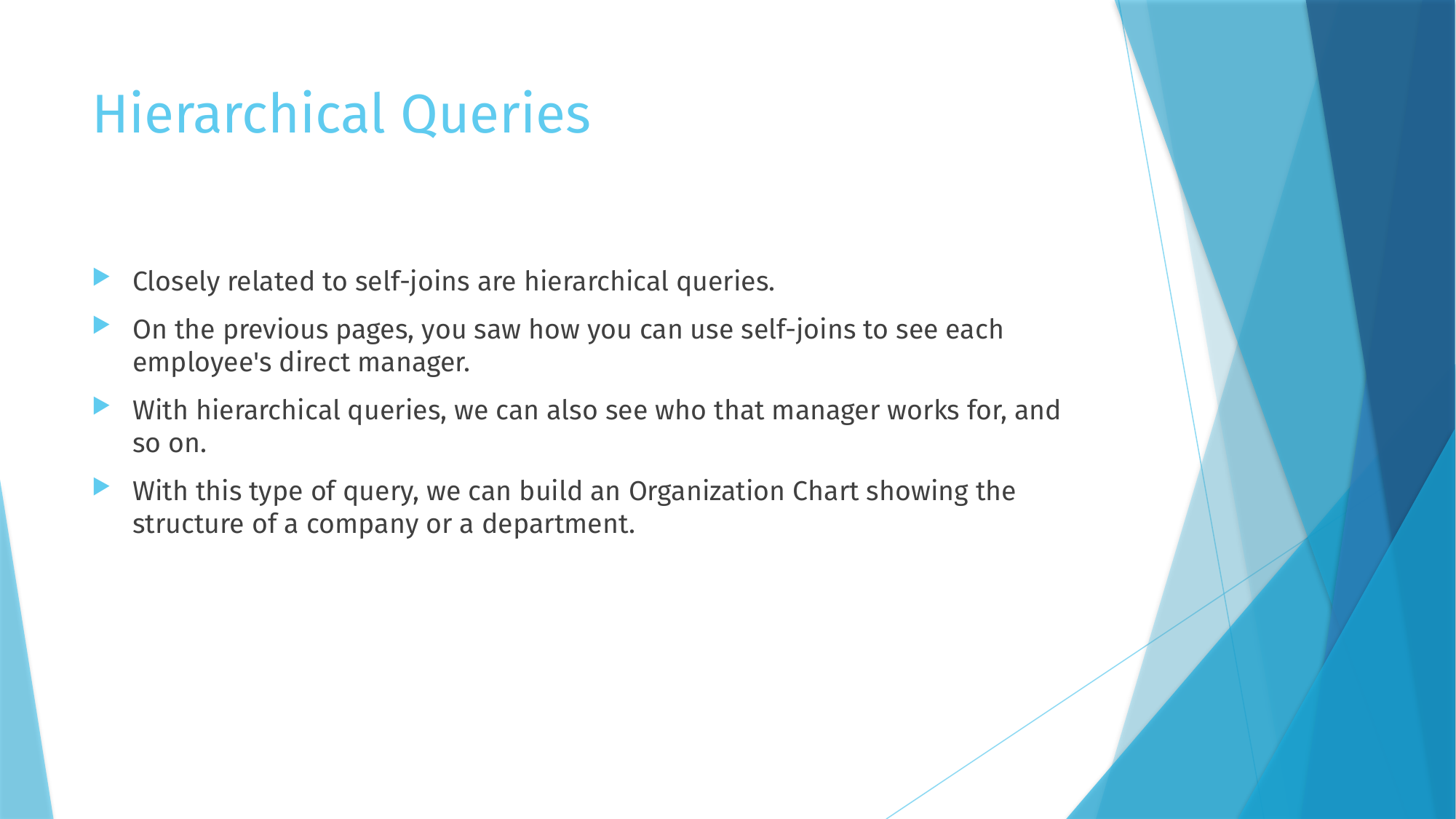

# Hierarchical Queries
Closely related to self-joins are hierarchical queries.
On the previous pages, you saw how you can use self-joins to see each employee's direct manager.
With hierarchical queries, we can also see who that manager works for, and so on.
With this type of query, we can build an Organization Chart showing the structure of a company or a department.